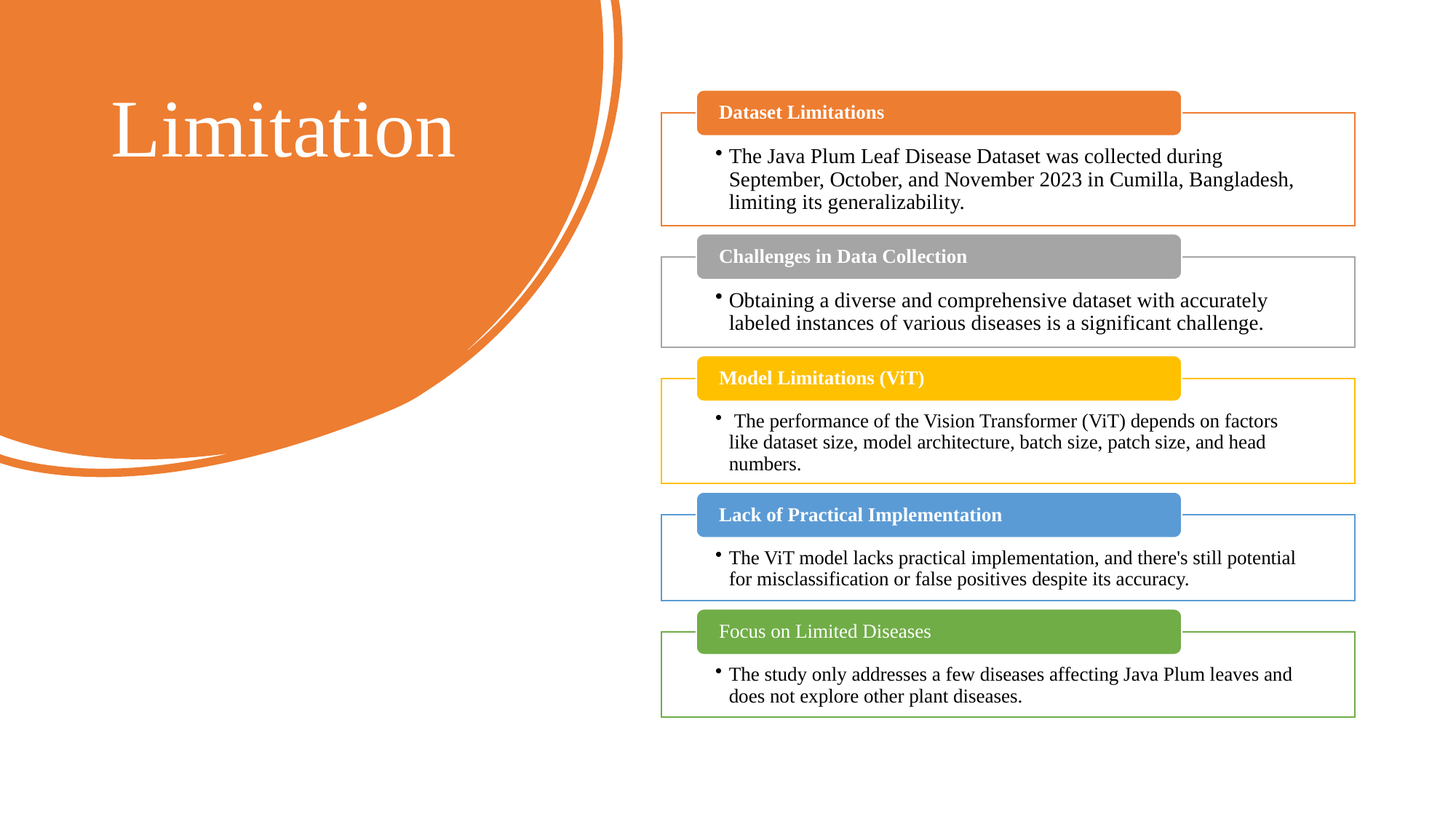

The Java Plum Leaf Disease Dataset was collected during September, October, and November 2023 in Cumilla, Bangladesh, limiting its generalizability.
Dataset Limitations
Obtaining a diverse and comprehensive dataset with accurately labeled instances of various diseases is a significant challenge.
Challenges in Data Collection
 The performance of the Vision Transformer (ViT) depends on factors like dataset size, model architecture, batch size, patch size, and head numbers.
Model Limitations (ViT)
The ViT model lacks practical implementation, and there's still potential for misclassification or false positives despite its accuracy.
Lack of Practical Implementation
The study only addresses a few diseases affecting Java Plum leaves and does not explore other plant diseases.
Focus on Limited Diseases
# Limitation